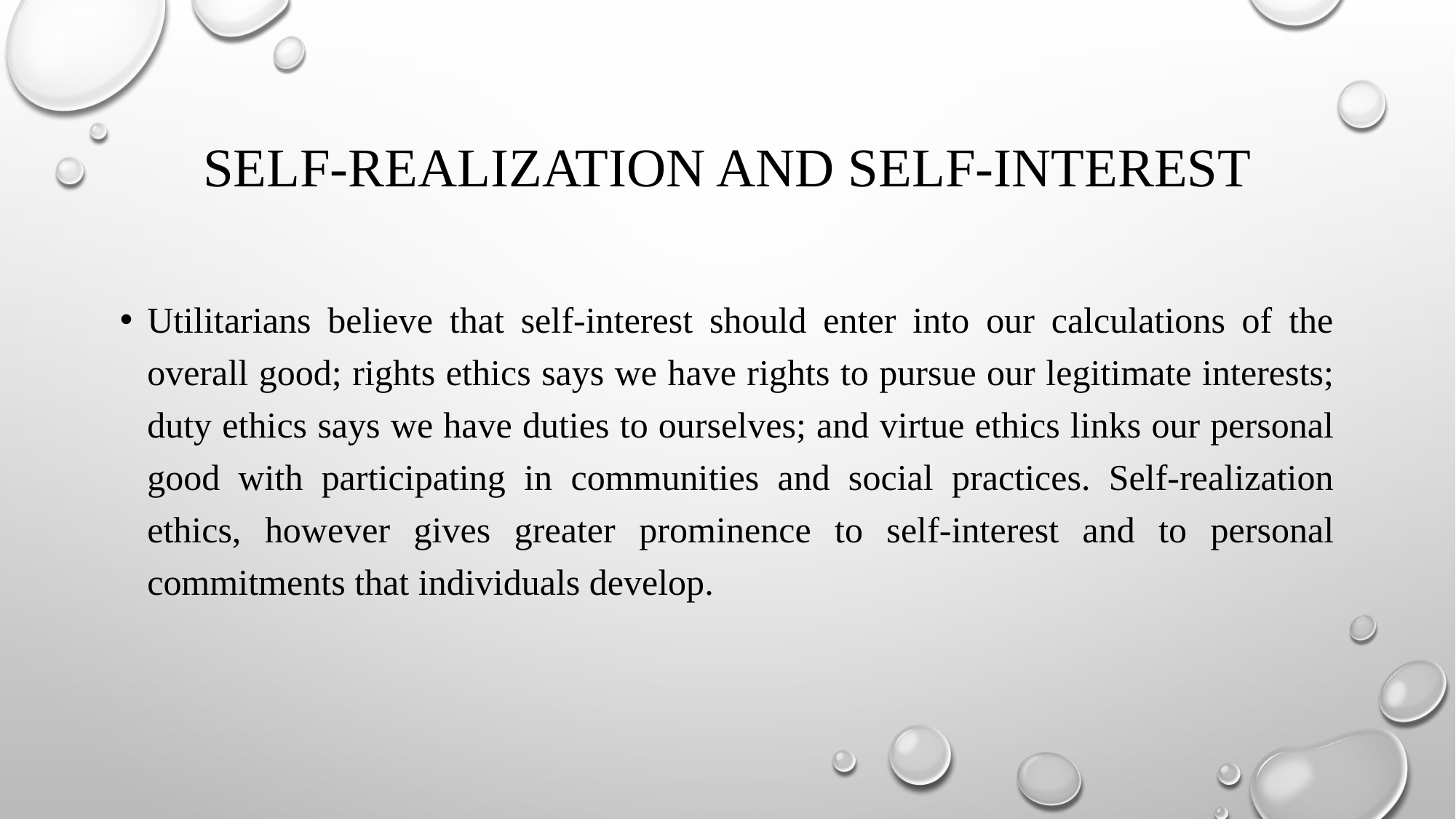

# Self-realization and self-interest
Utilitarians believe that self-interest should enter into our calculations of the overall good; rights ethics says we have rights to pursue our legitimate interests; duty ethics says we have duties to ourselves; and virtue ethics links our personal good with participating in communities and social practices. Self-realization ethics, however gives greater prominence to self-interest and to personal commitments that individuals develop.